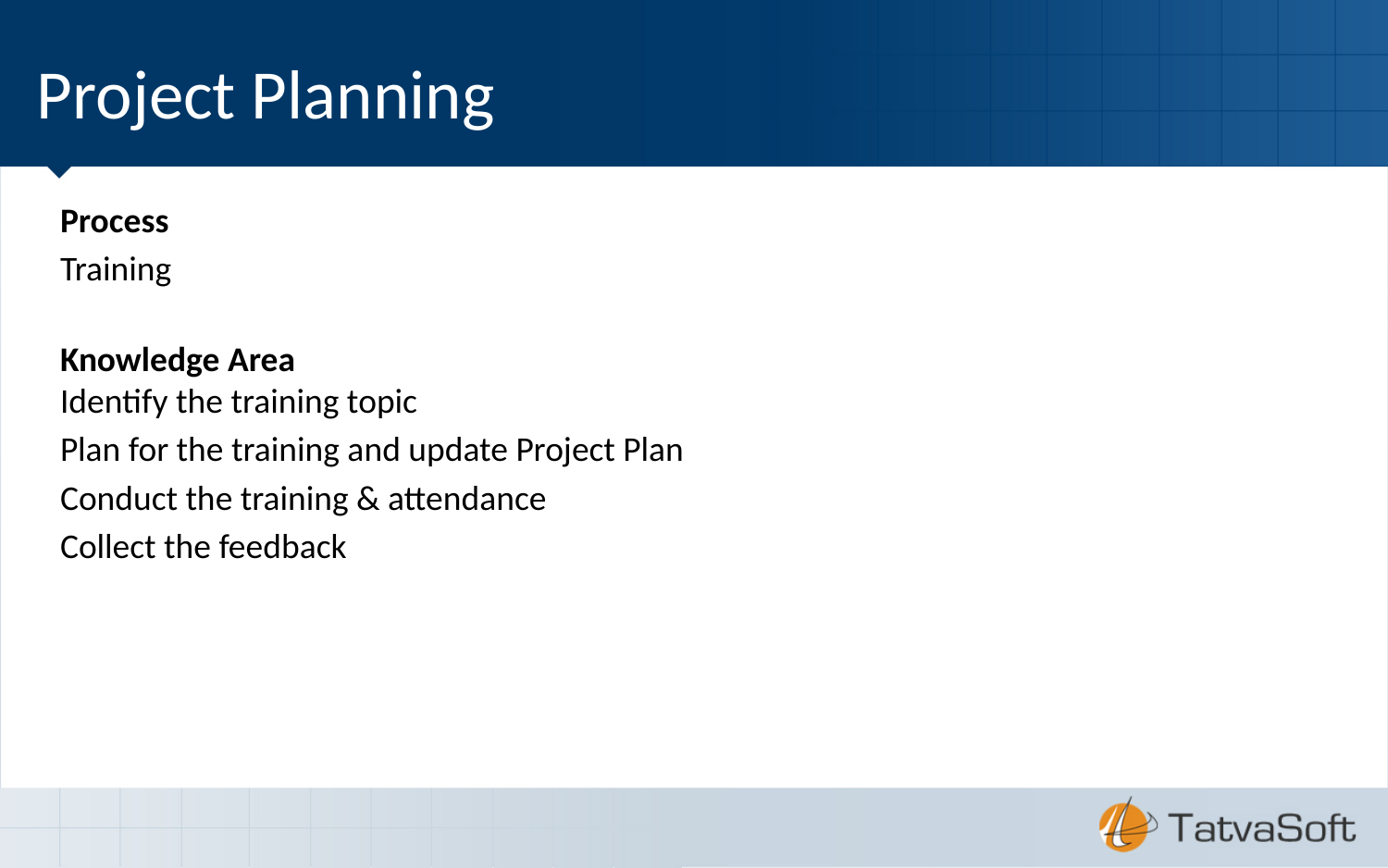

# Project Planning
Process
Training
Knowledge Area
Identify the training topic
Plan for the training and update Project Plan
Conduct the training & attendance
Collect the feedback